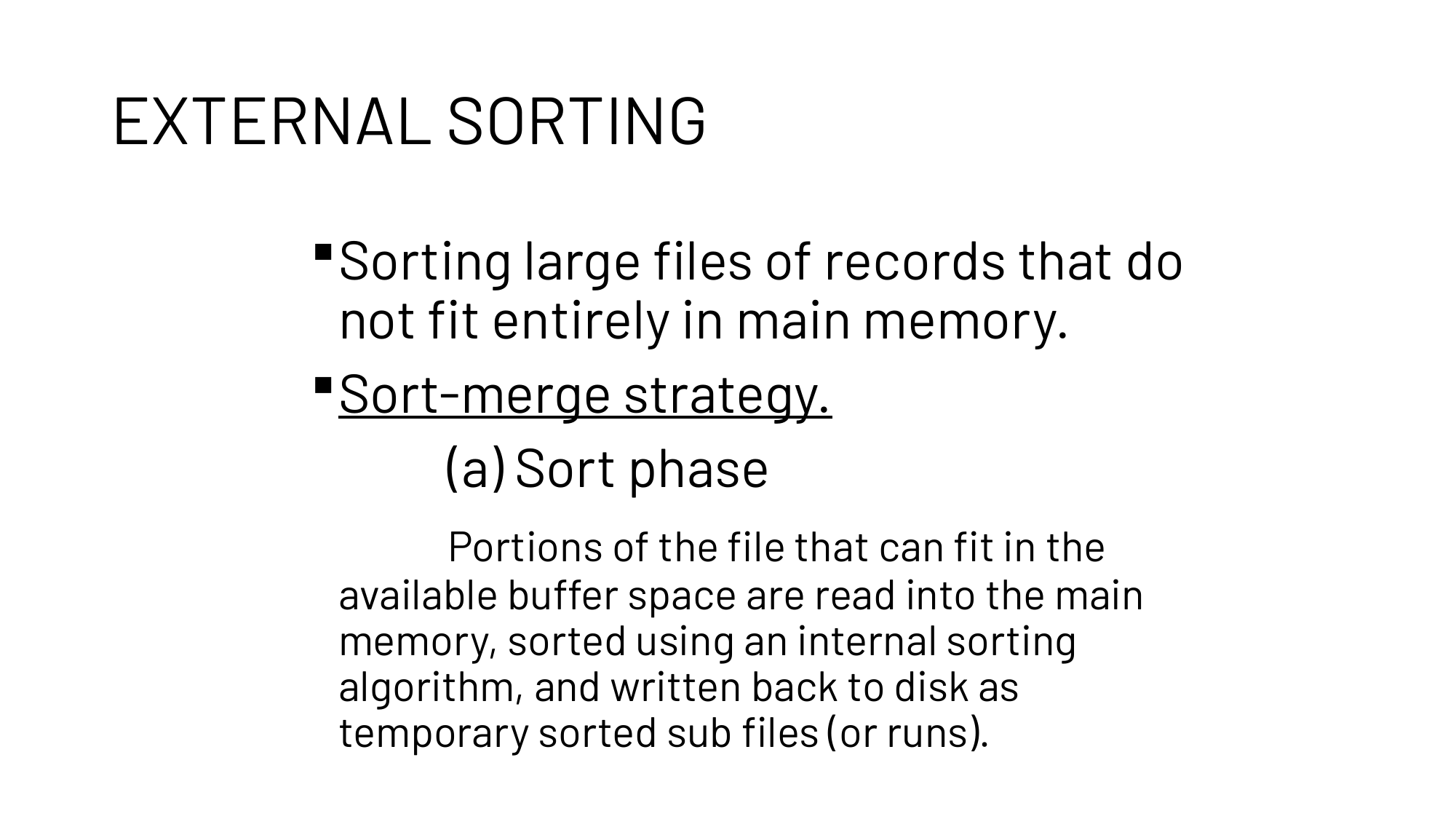

# EXTERNAL SORTING
Sorting large files of records that do not fit entirely in main memory.
Sort-merge strategy.
		(a) Sort phase
   	Portions of the file that can fit in the available buffer space are read into the main memory, sorted using an internal sorting algorithm, and written back to disk as temporary sorted sub files (or runs).